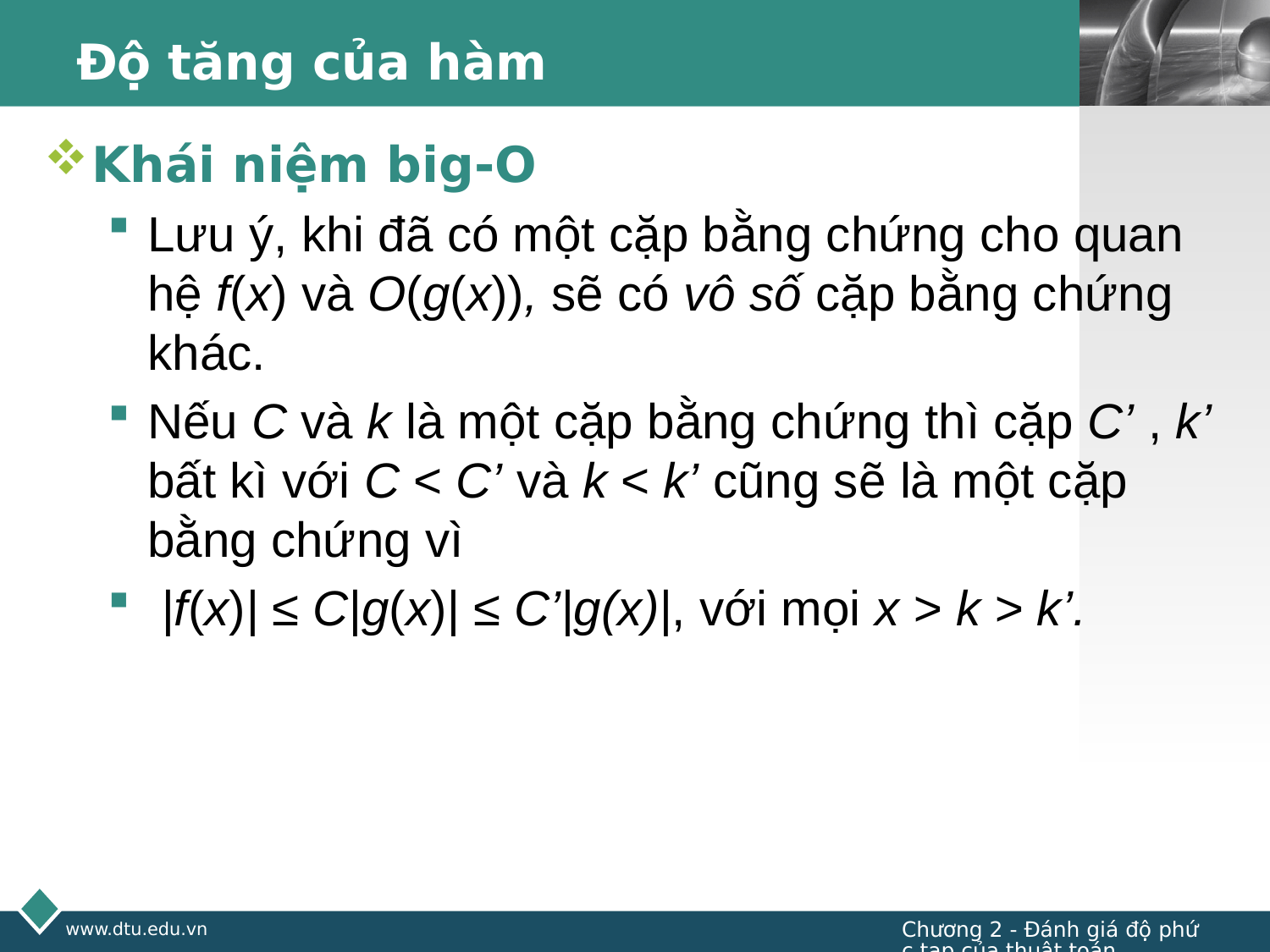

# Độ tăng của hàm
Khái niệm big-O
Lưu ý, khi đã có một cặp bằng chứng cho quan hệ f(x) và O(g(x)), sẽ có vô số cặp bằng chứng khác.
Nếu C và k là một cặp bằng chứng thì cặp C’ , k’ bất kì với C < C’ và k < k’ cũng sẽ là một cặp bằng chứng vì
 |f(x)| ≤ C|g(x)| ≤ C’|g(x)|, với mọi x > k > k’.

Chương 2 - Đánh giá độ phức tạp của thuật toán
www.dtu.edu.vn